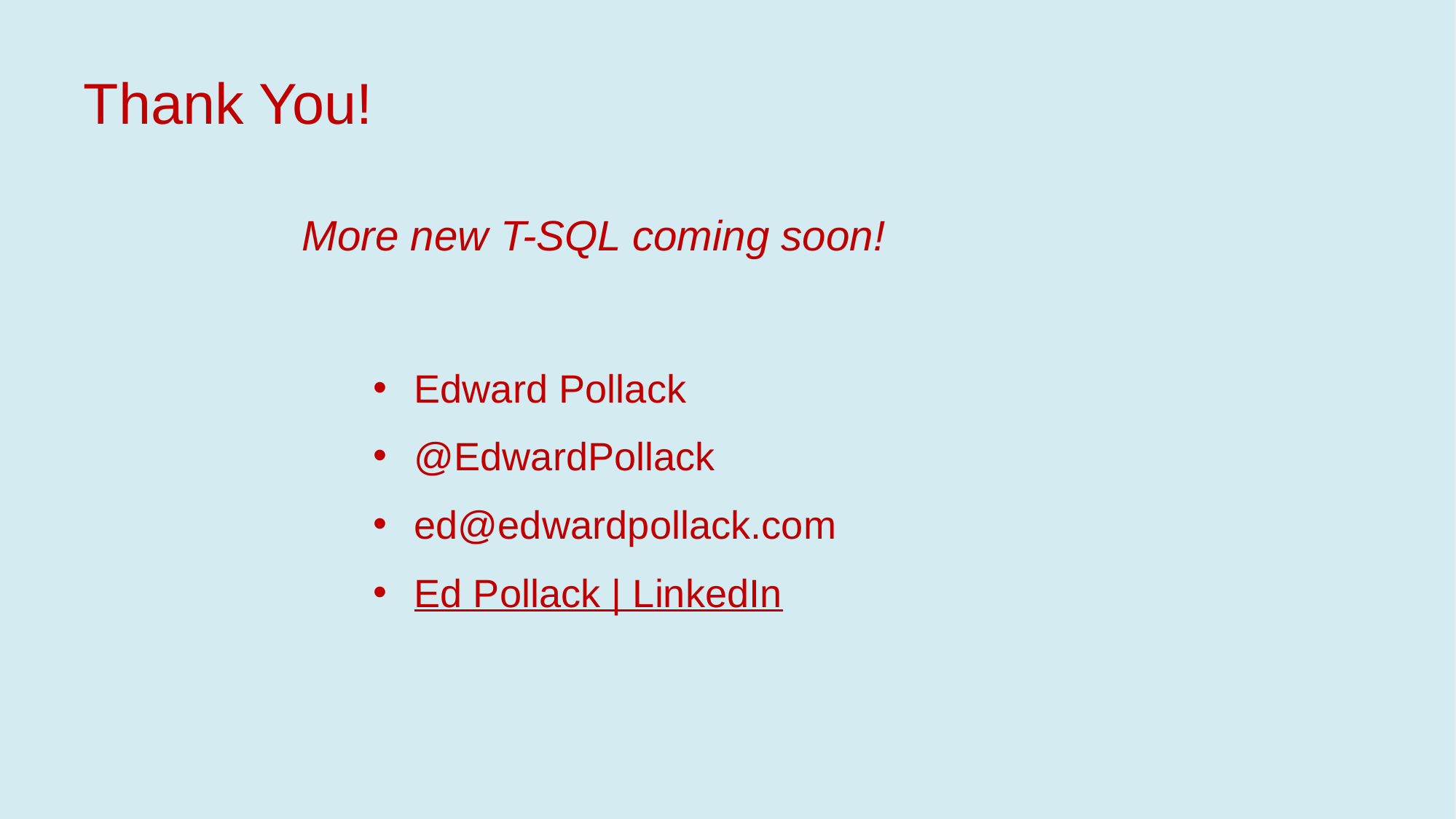

# Thank You!
		More new T-SQL coming soon!

Edward Pollack
@EdwardPollack
ed@edwardpollack.com
Ed Pollack | LinkedIn